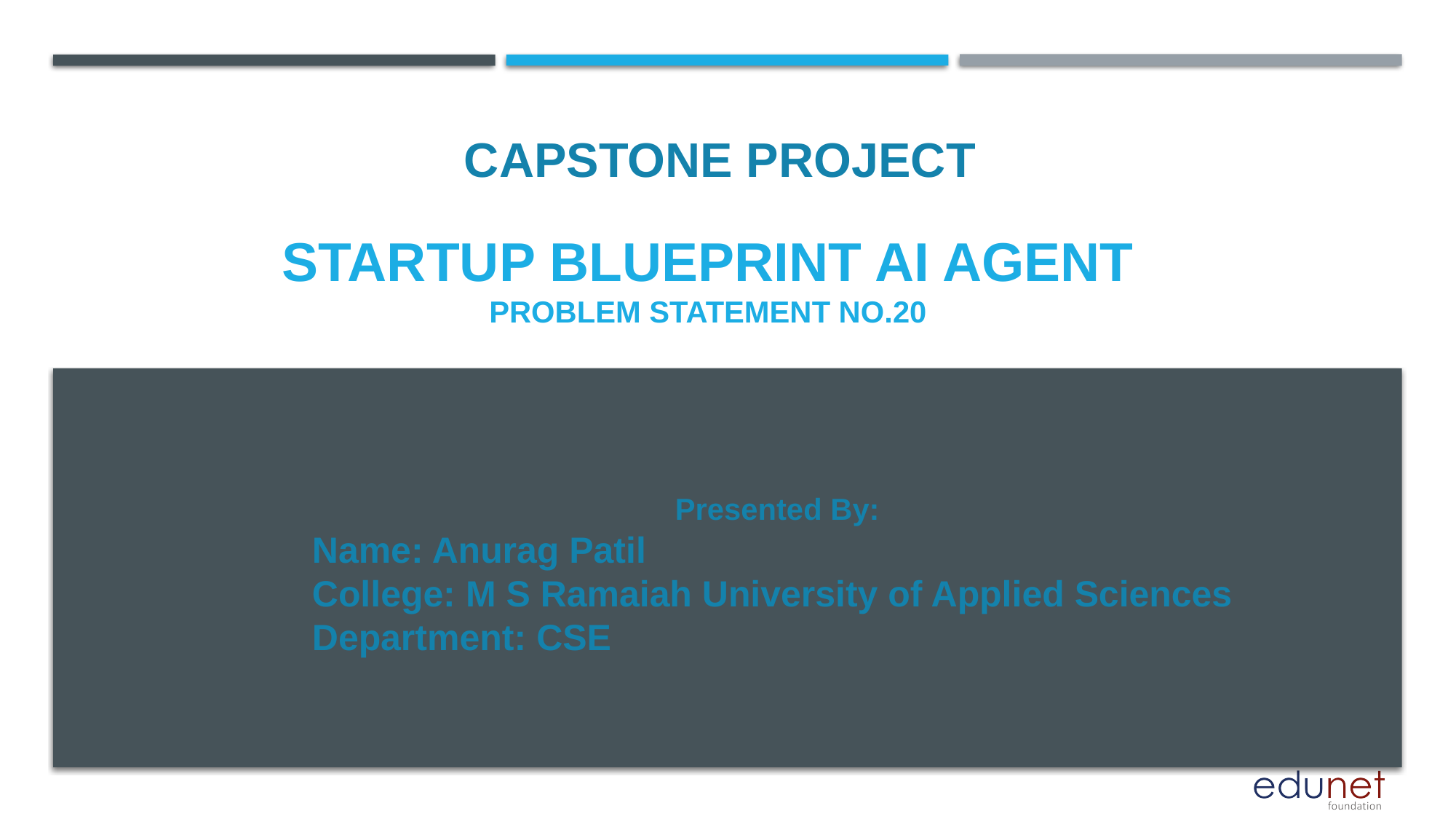

CAPSTONE PROJECT
# Startup Blueprint AI Agent Problem Statement No.20
Presented By:
Name: Anurag Patil
College: M S Ramaiah University of Applied Sciences
Department: CSE